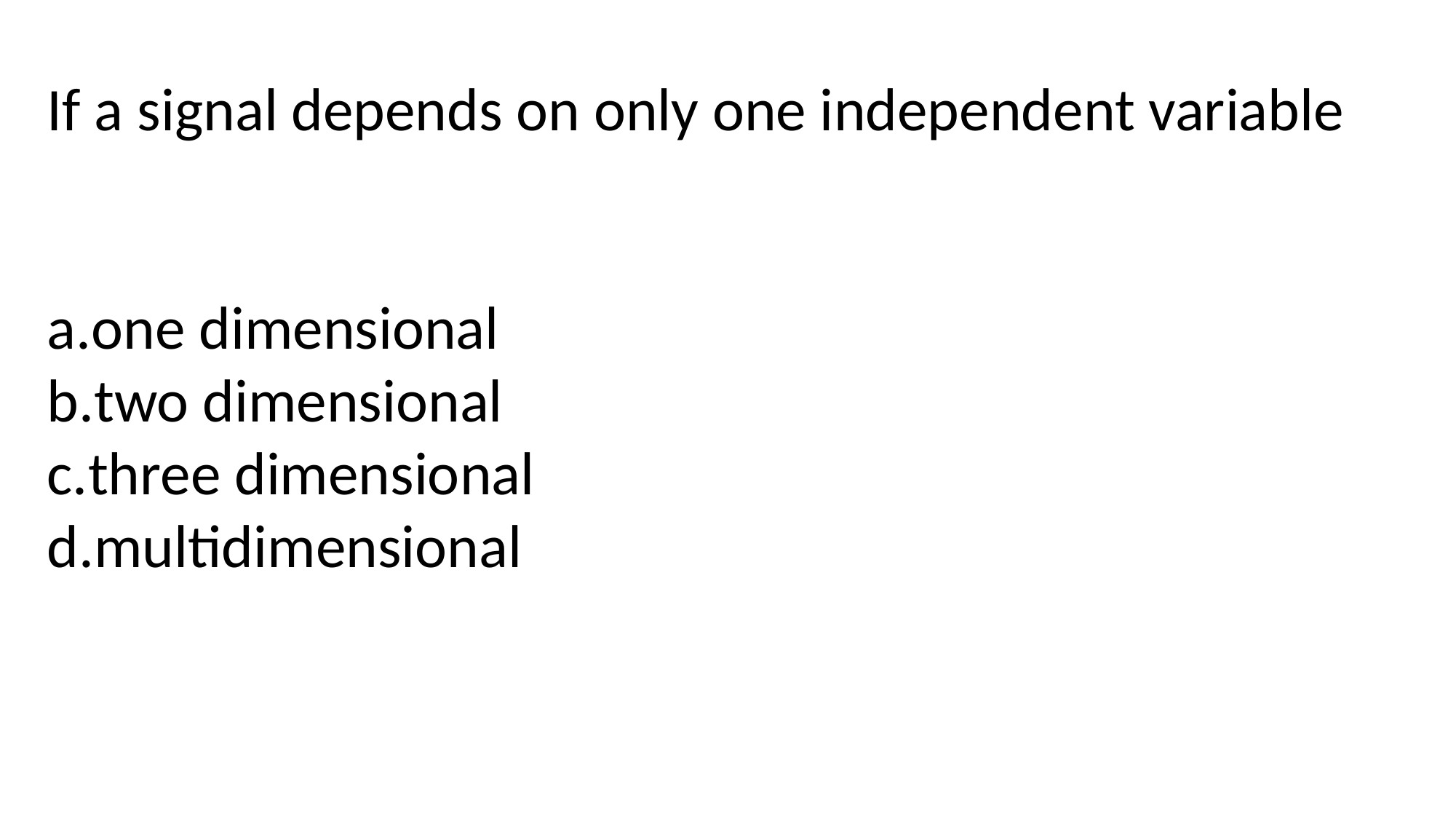

If a signal depends on only one independent variable

one dimensional
two dimensional
three dimensional
multidimensional